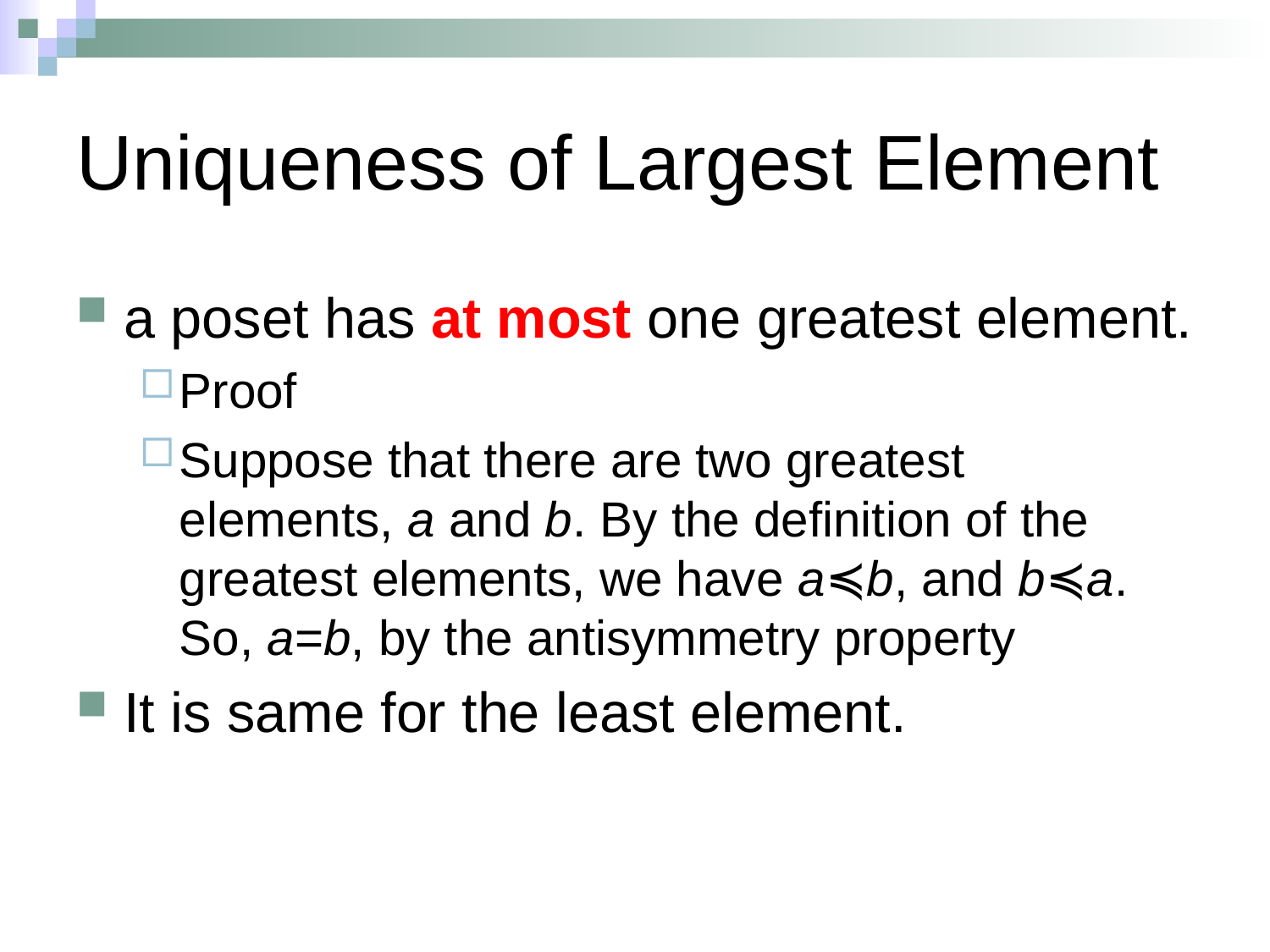

# Uniqueness of Largest Element
a poset has at most one greatest element.
Proof
Suppose that there are two greatest elements, a and b. By the definition of the greatest elements, we have a≼b, and b≼a. So, a=b, by the antisymmetry property
It is same for the least element.